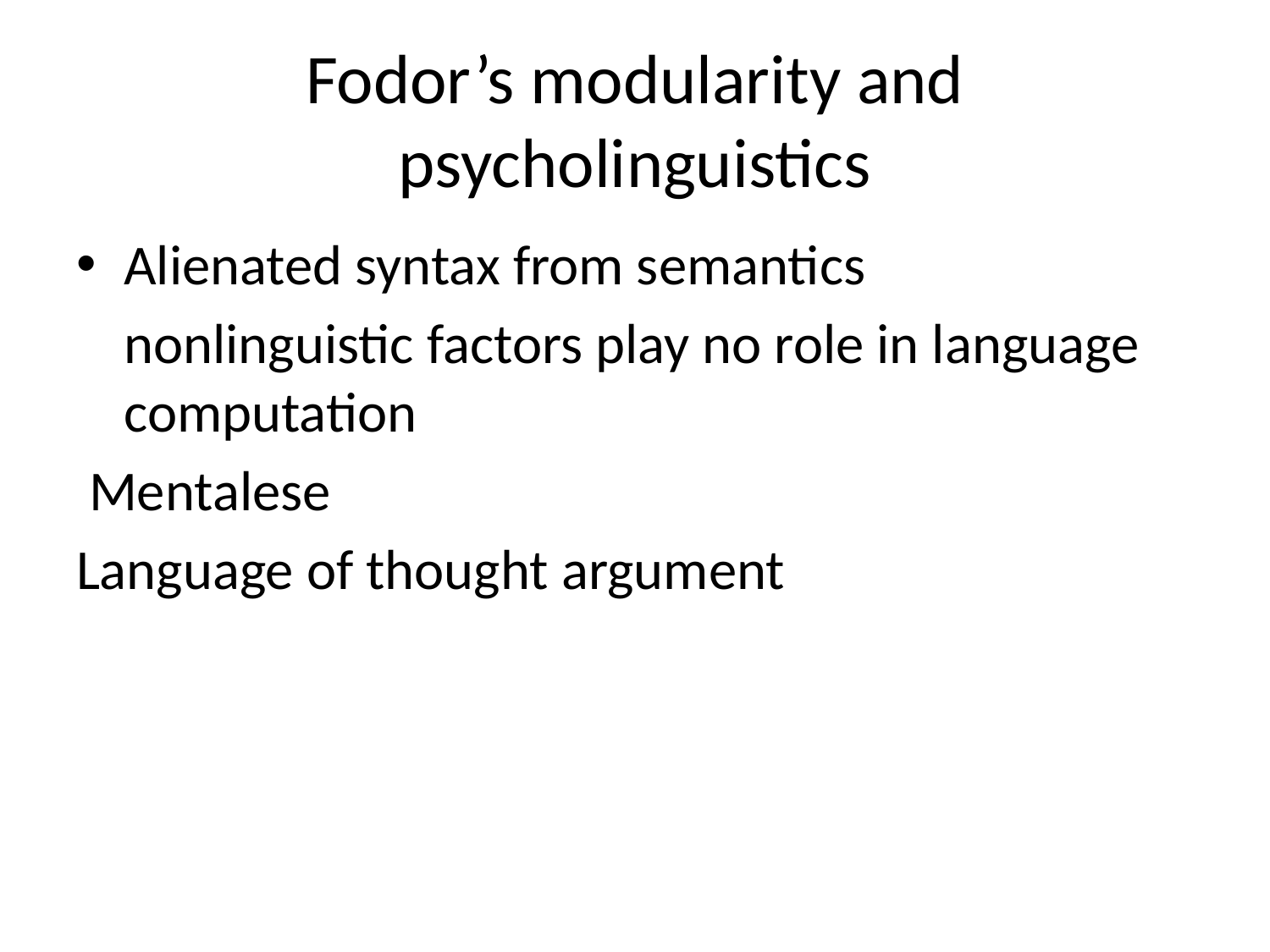

# Fodor’s modularity and psycholinguistics
Alienated syntax from semantics
 	nonlinguistic factors play no role in language computation
 Mentalese
Language of thought argument